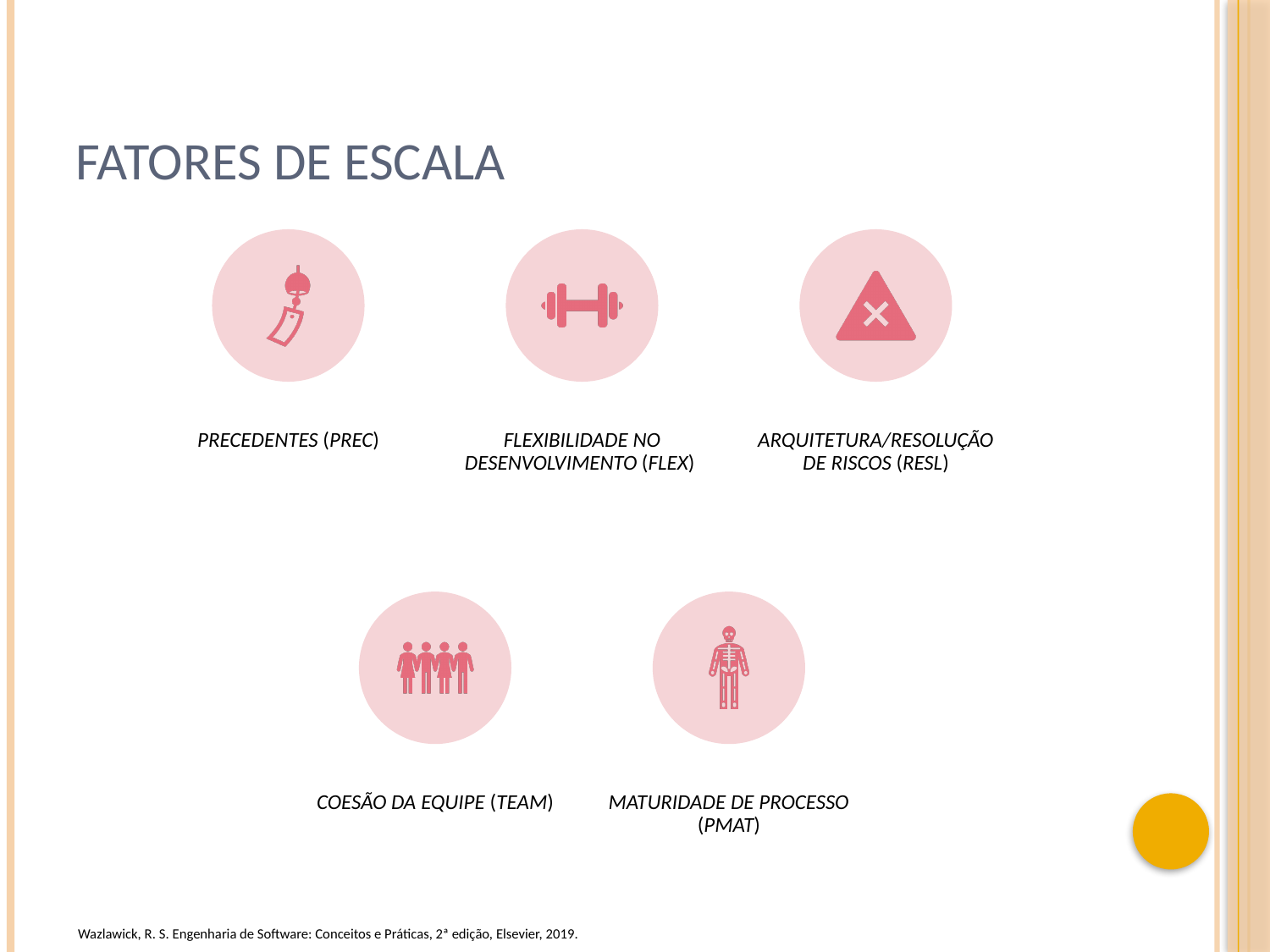

# Fatores de escala
Precedentes (PREC)
Flexibilidade no Desenvolvimento (FLEX)
Arquitetura/Resolução de Riscos (RESL)
Coesão da Equipe (TEAM)
Maturidade de Processo (PMAT)